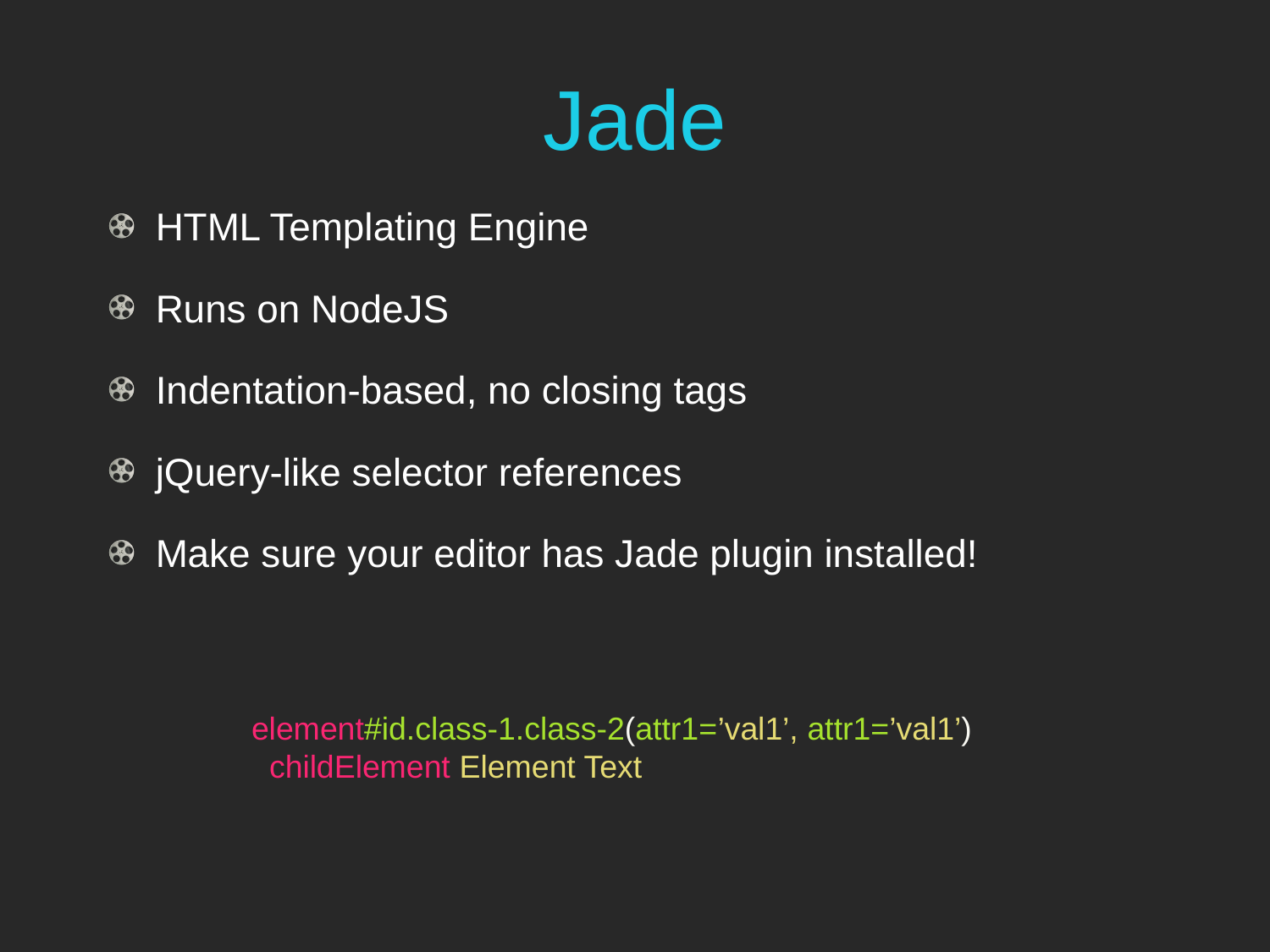

# Jade
HTML Templating Engine
Runs on NodeJS
Indentation-based, no closing tags
jQuery-like selector references
Make sure your editor has Jade plugin installed!
element#id.class-1.class-2(attr1=’val1’, attr1=’val1’)
  childElement Element Text